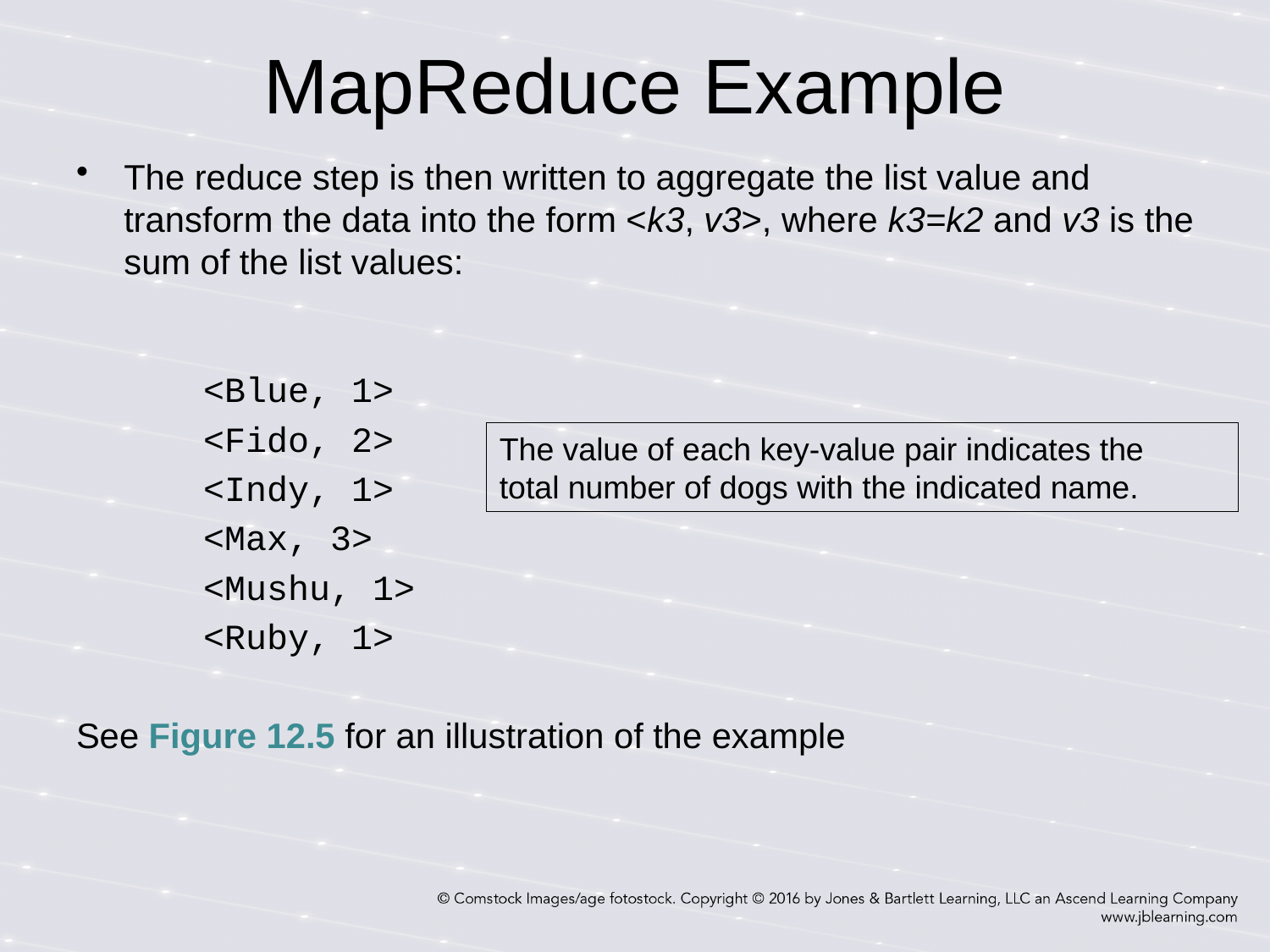

# MapReduce Example
The reduce step is then written to aggregate the list value and transform the data into the form <k3, v3>, where k3=k2 and v3 is the sum of the list values:

	<Blue, 1>
	<Fido, 2>
	<Indy, 1>
	<Max, 3>
	<Mushu, 1>
	<Ruby, 1>

See Figure 12.5 for an illustration of the example

The value of each key-value pair indicates the
total number of dogs with the indicated name.